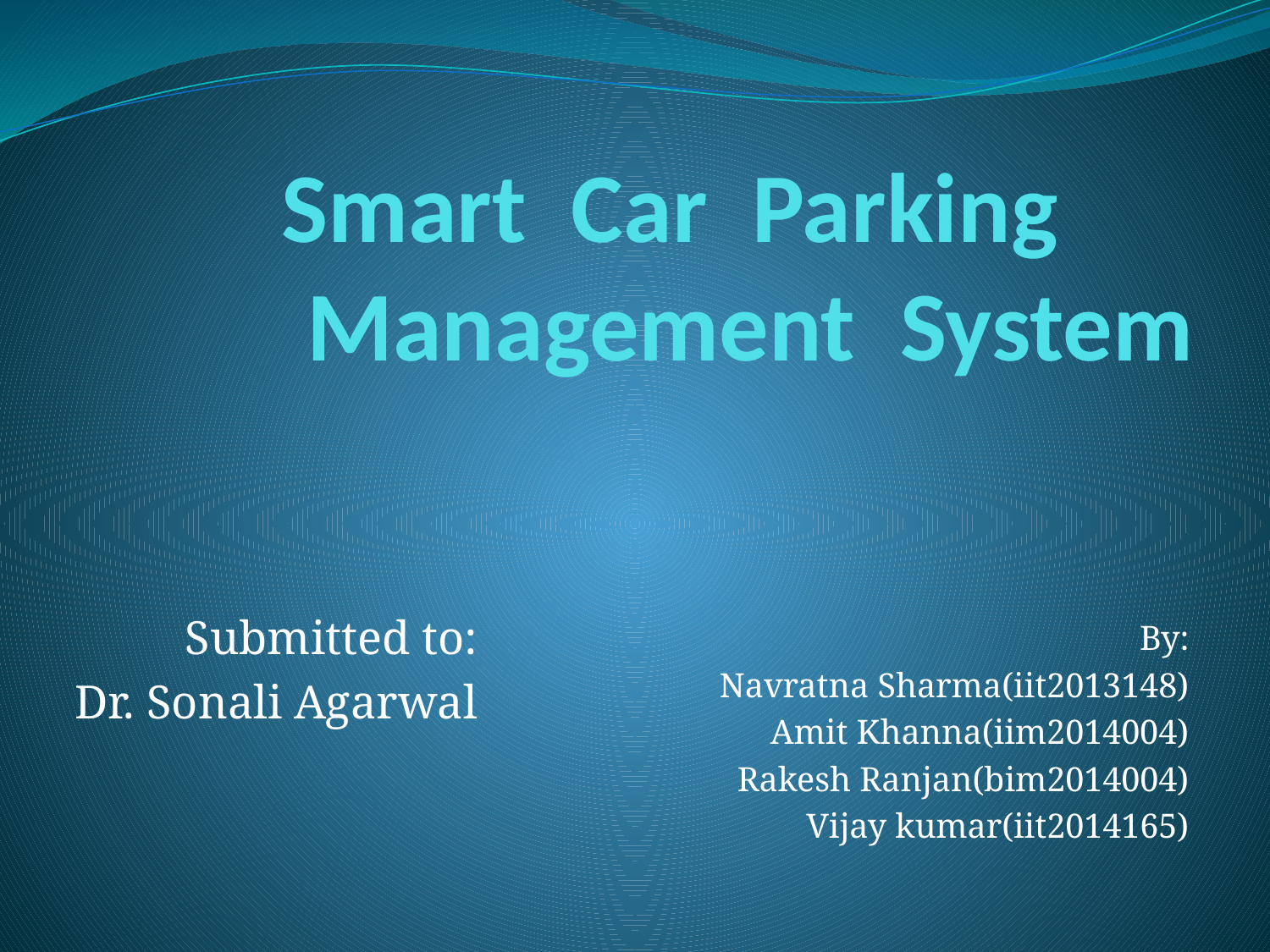

# Smart  Car  Parking       Management  System
Submitted to:
 Dr. Sonali Agarwal
By:
Navratna Sharma(iit2013148)
Amit Khanna(iim2014004)
Rakesh Ranjan(bim2014004)
Vijay kumar(iit2014165)